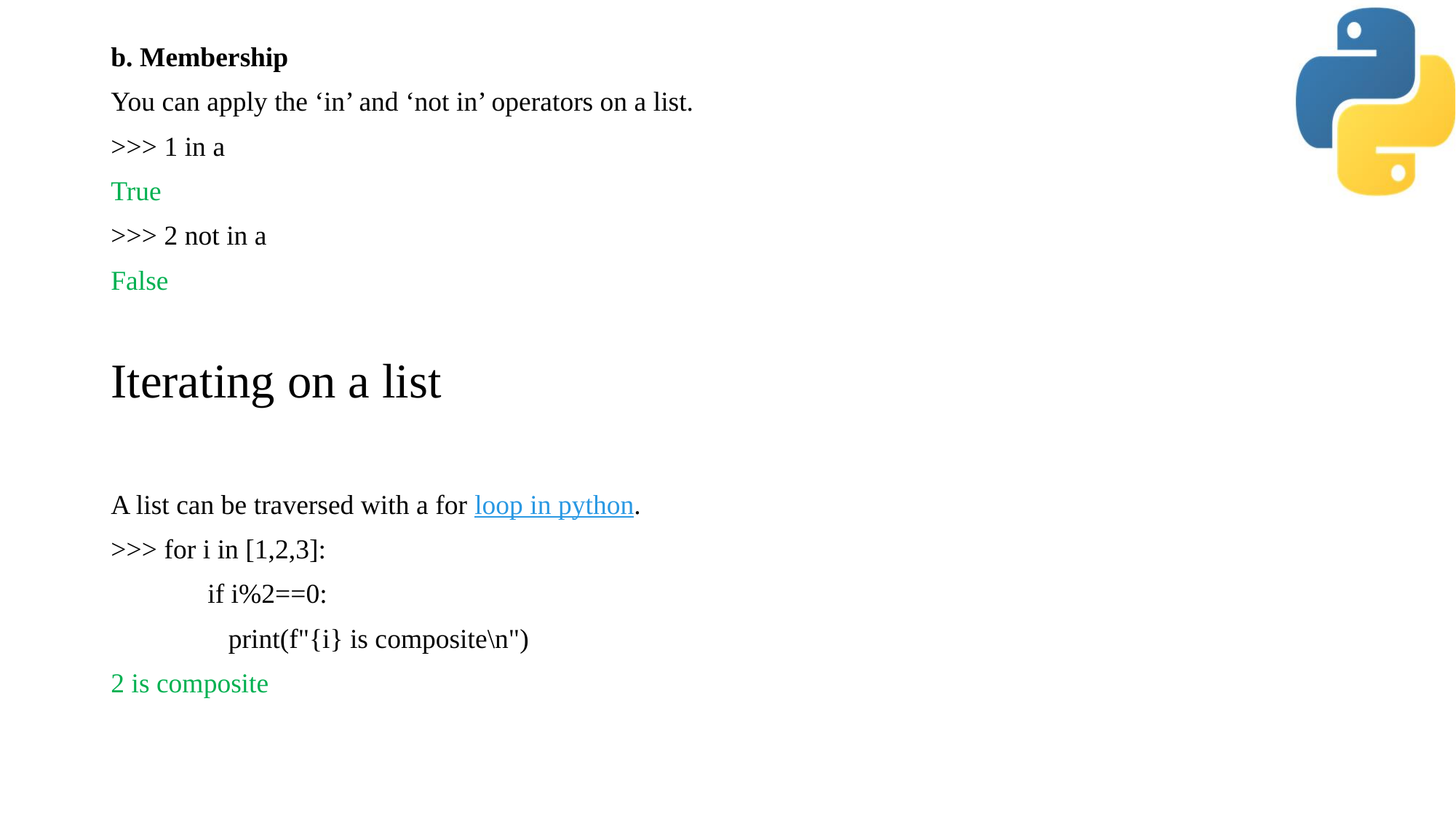

b. Membership
You can apply the ‘in’ and ‘not in’ operators on a list.
>>> 1 in a
True
>>> 2 not in a
False

Iterating on a list

A list can be traversed with a for loop in python.
>>> for i in [1,2,3]:
              if i%2==0:
                 print(f"{i} is composite\n")
2 is composite